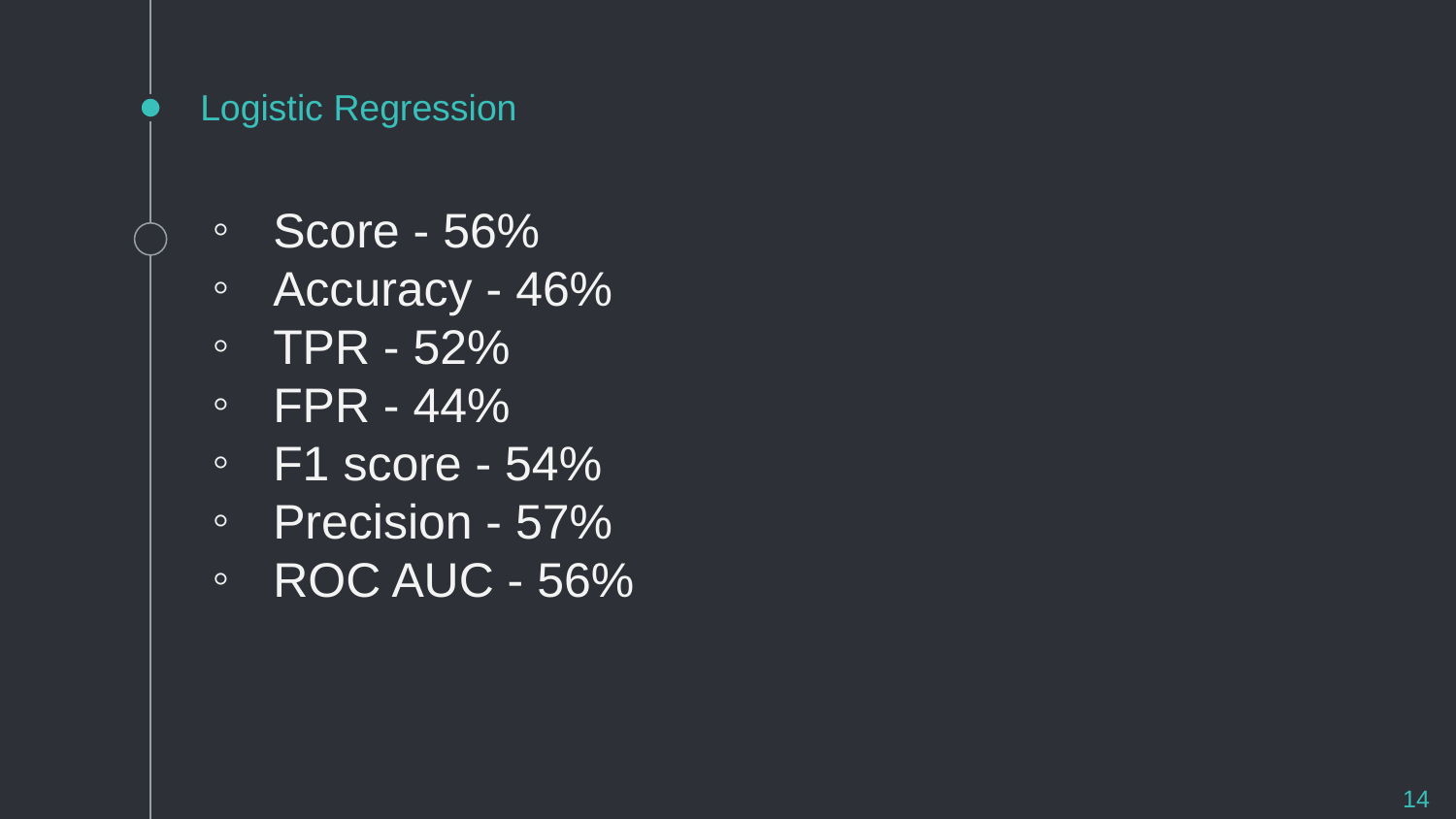

# Logistic Regression
Score - 56%
Accuracy - 46%
TPR - 52%
FPR - 44%
F1 score - 54%
Precision - 57%
ROC AUC - 56%
14